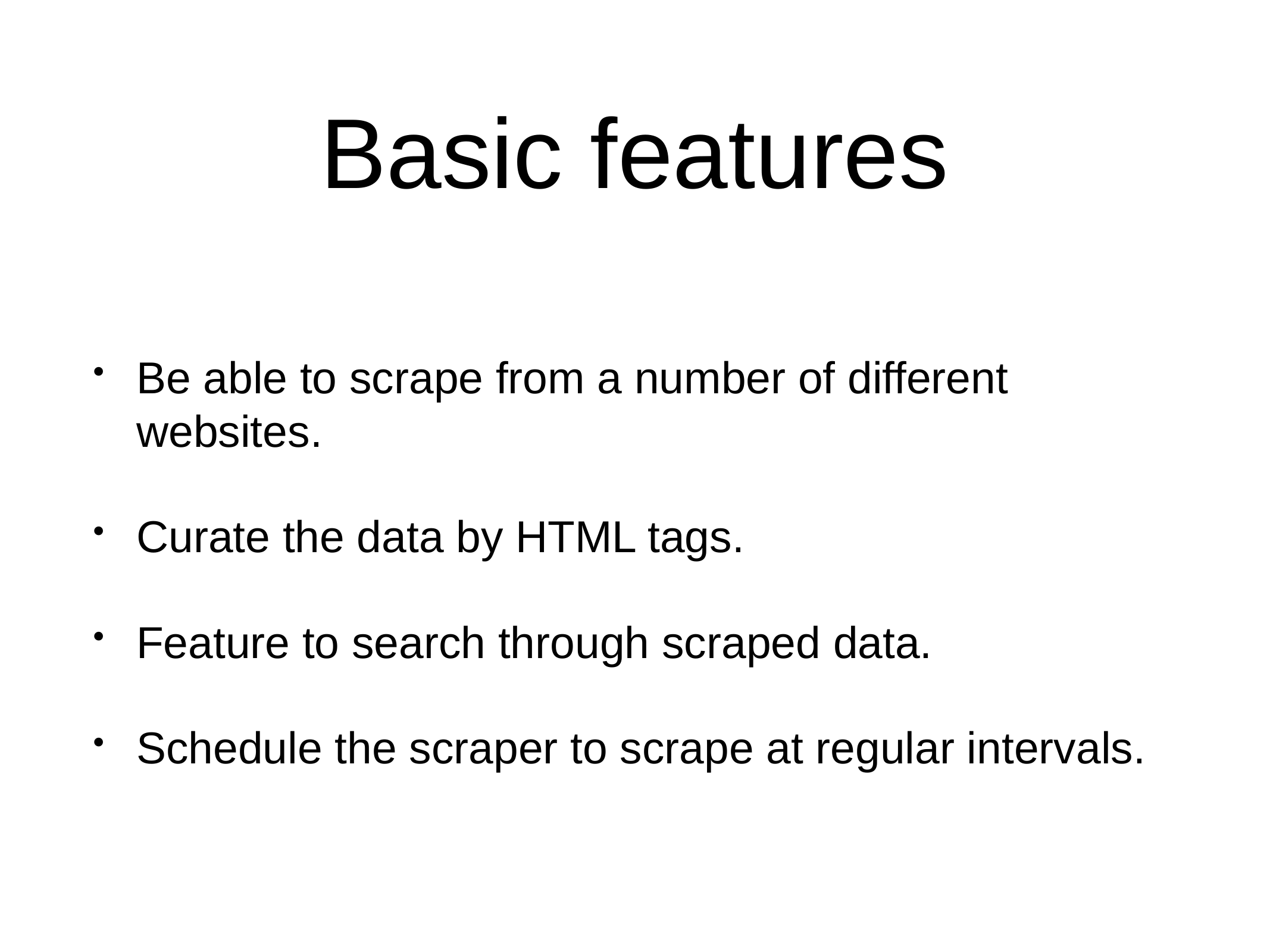

# Basic features
Be able to scrape from a number of different websites.
Curate the data by HTML tags.
Feature to search through scraped data.
Schedule the scraper to scrape at regular intervals.